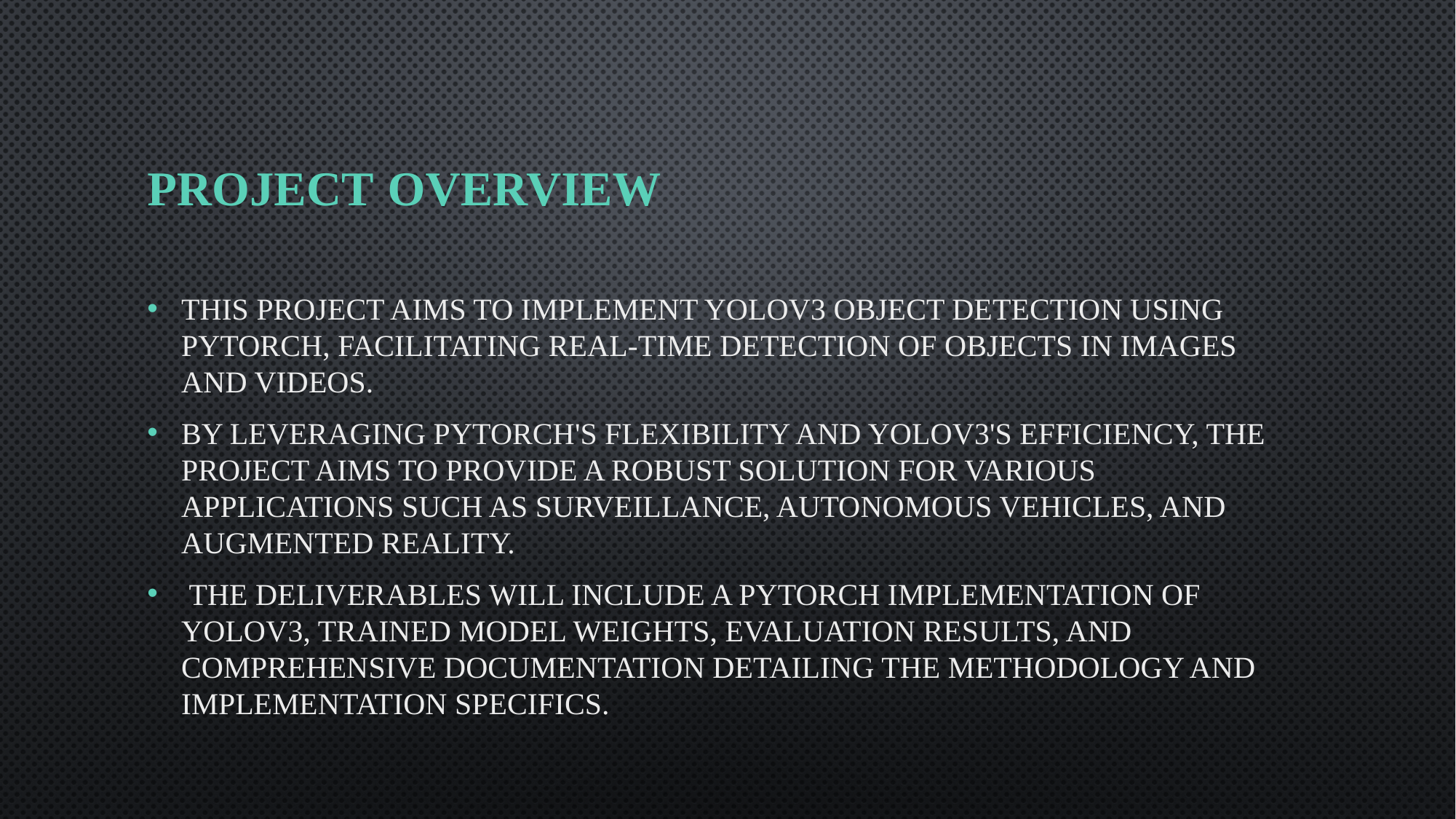

# Project overview
this project aims to implement yolov3 object detection using pytorch, facilitating real-time detection of objects in images and videos.
by leveraging pytorch's flexibility and yolov3's efficiency, the project aims to provide a robust solution for various applications such as surveillance, autonomous vehicles, and augmented reality.
 the deliverables will include a pytorch implementation of yolov3, trained model weights, evaluation results, and comprehensive documentation detailing the methodology and implementation specifics.